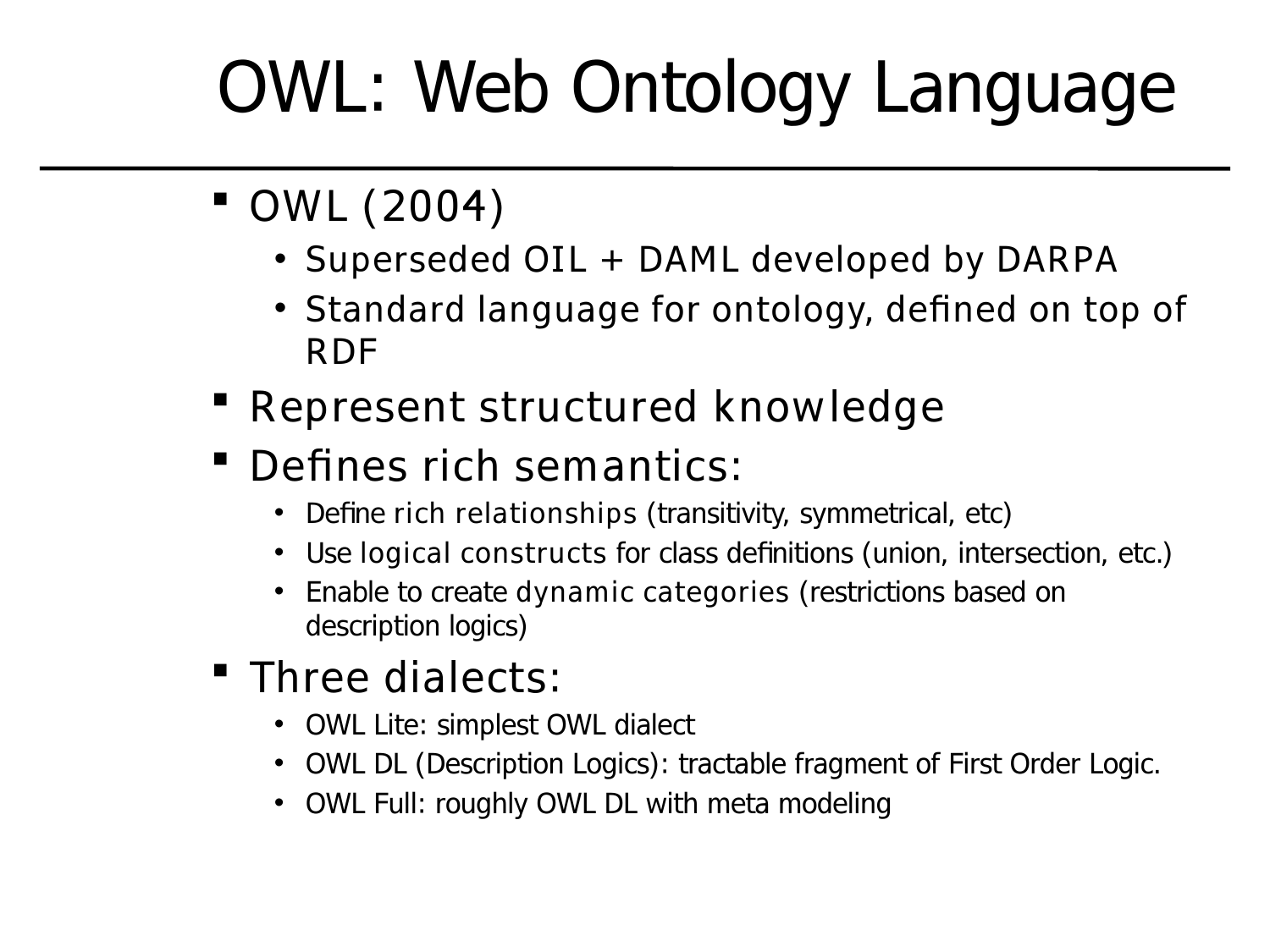

# OWL: Web Ontology Language
OWL (2004)
Superseded OIL + DAML developed by DARPA
Standard language for ontology, defined on top of RDF
Represent structured knowledge
Defines rich semantics:
Define rich relationships (transitivity, symmetrical, etc)
Use logical constructs for class definitions (union, intersection, etc.)
Enable to create dynamic categories (restrictions based on description logics)
Three dialects:
OWL Lite: simplest OWL dialect
OWL DL (Description Logics): tractable fragment of First Order Logic.
OWL Full: roughly OWL DL with meta modeling